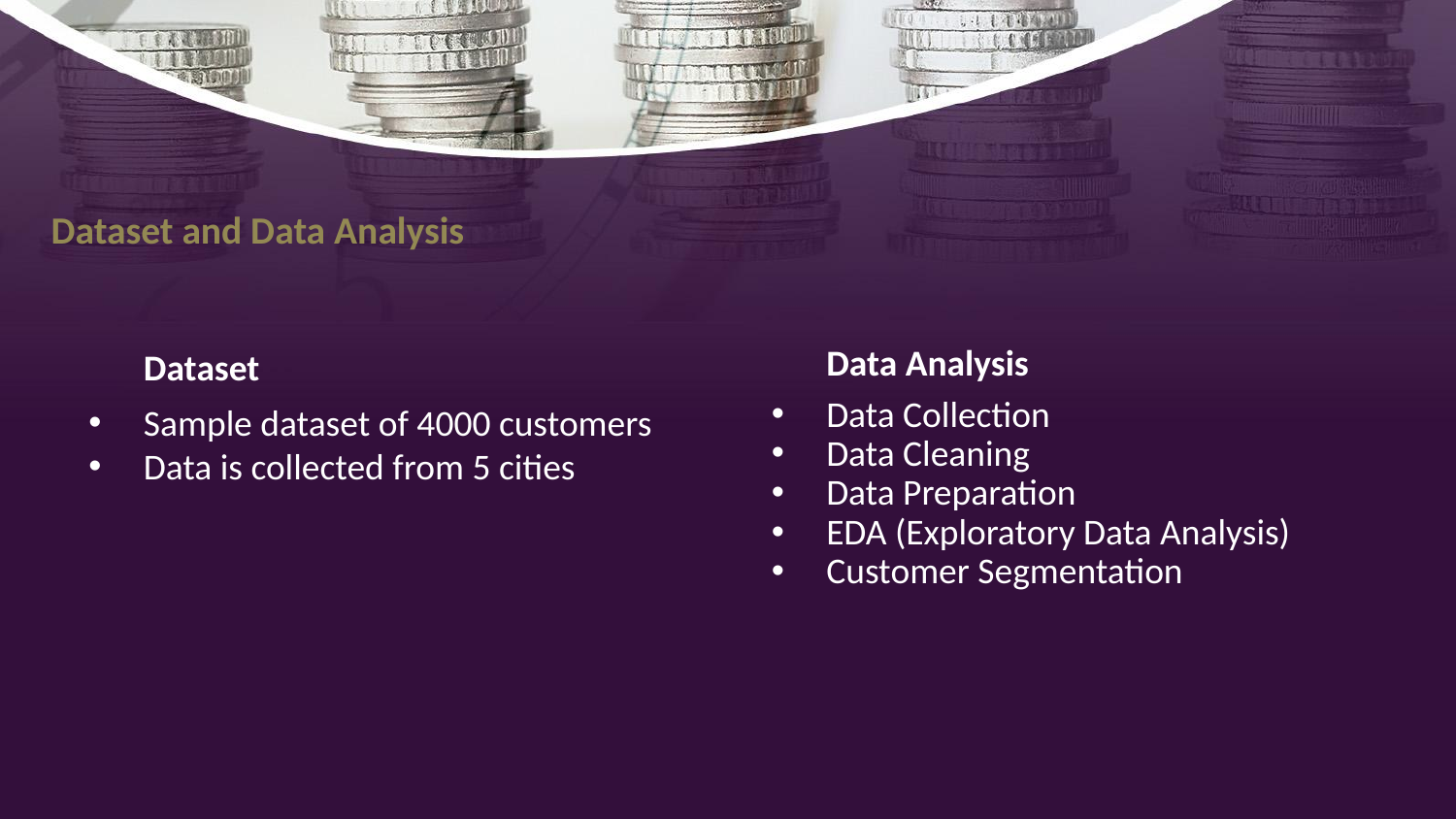

# Dataset and Data Analysis
Dataset
Sample dataset of 4000 customers
Data is collected from 5 cities

Data Analysis
Data Collection
Data Cleaning
Data Preparation
EDA (Exploratory Data Analysis)
Customer Segmentation